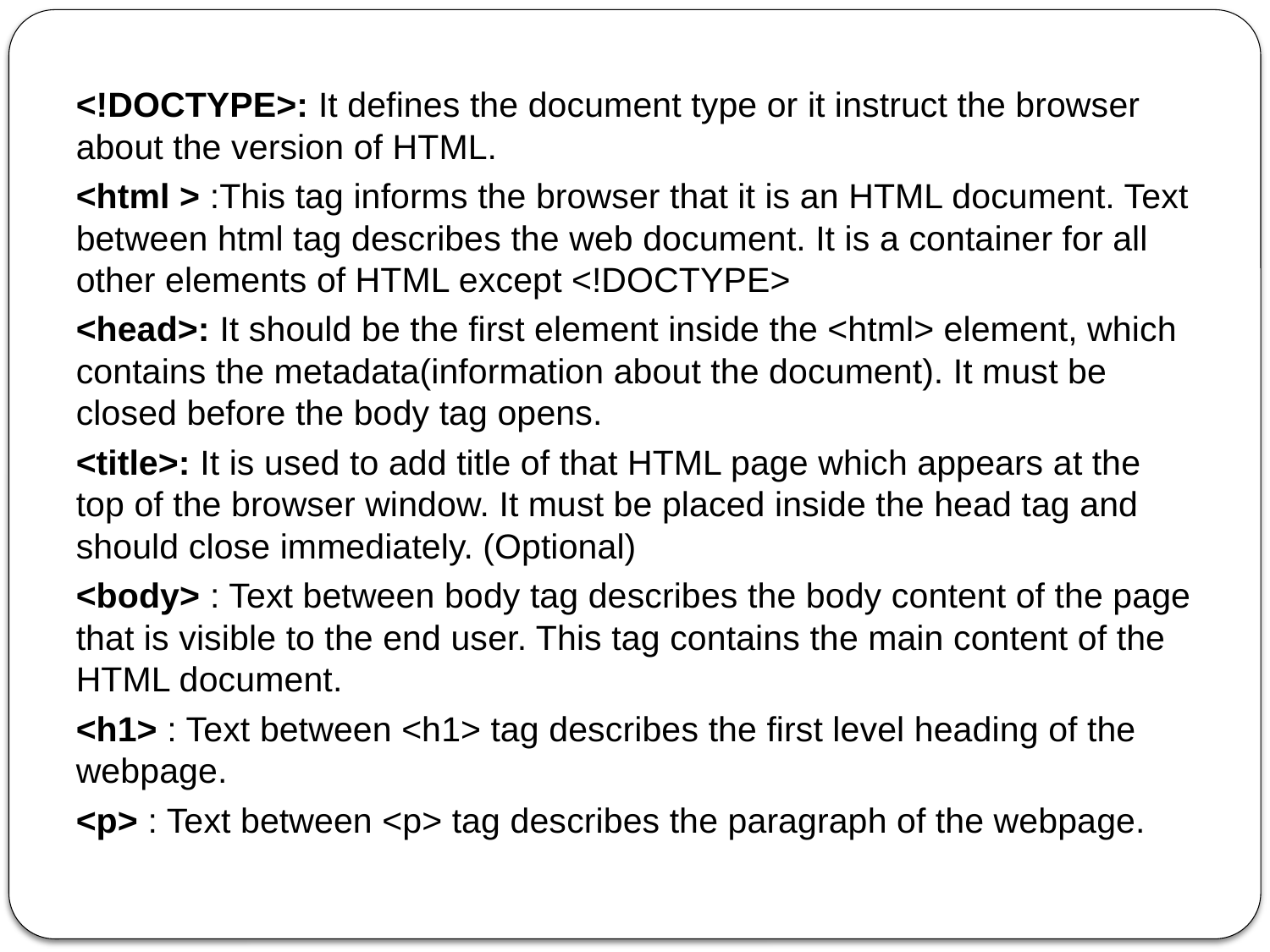

<!DOCTYPE>: It defines the document type or it instruct the browser about the version of HTML.
<html > :This tag informs the browser that it is an HTML document. Text between html tag describes the web document. It is a container for all other elements of HTML except <!DOCTYPE>
<head>: It should be the first element inside the <html> element, which contains the metadata(information about the document). It must be closed before the body tag opens.
<title>: It is used to add title of that HTML page which appears at the top of the browser window. It must be placed inside the head tag and should close immediately. (Optional)
<body> : Text between body tag describes the body content of the page that is visible to the end user. This tag contains the main content of the HTML document.
<h1> : Text between <h1> tag describes the first level heading of the webpage.
<p> : Text between <p> tag describes the paragraph of the webpage.